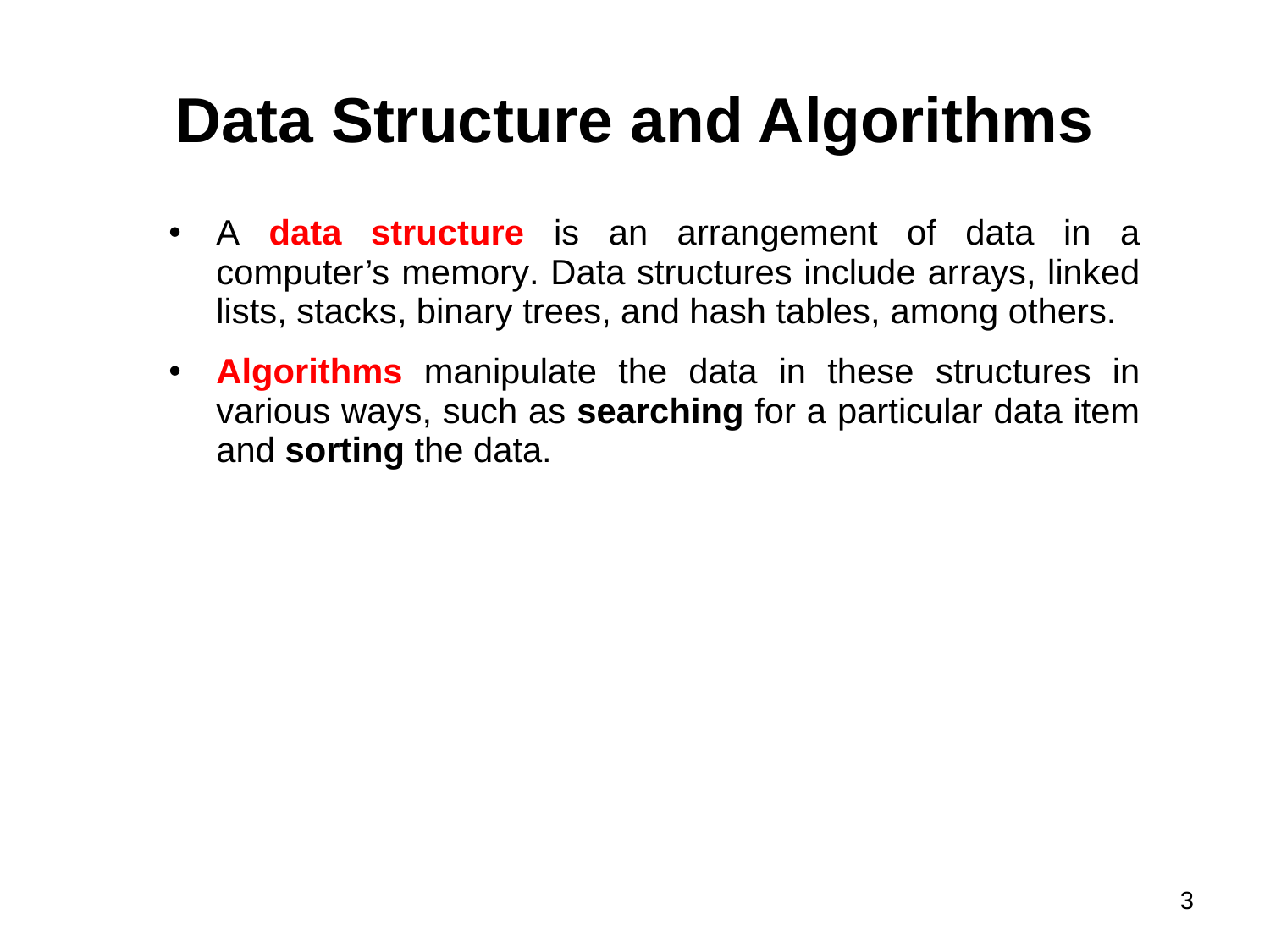

# Data Structure and Algorithms
A data structure is an arrangement of data in a computer’s memory. Data structures include arrays, linked lists, stacks, binary trees, and hash tables, among others.
Algorithms manipulate the data in these structures in various ways, such as searching for a particular data item and sorting the data.
3